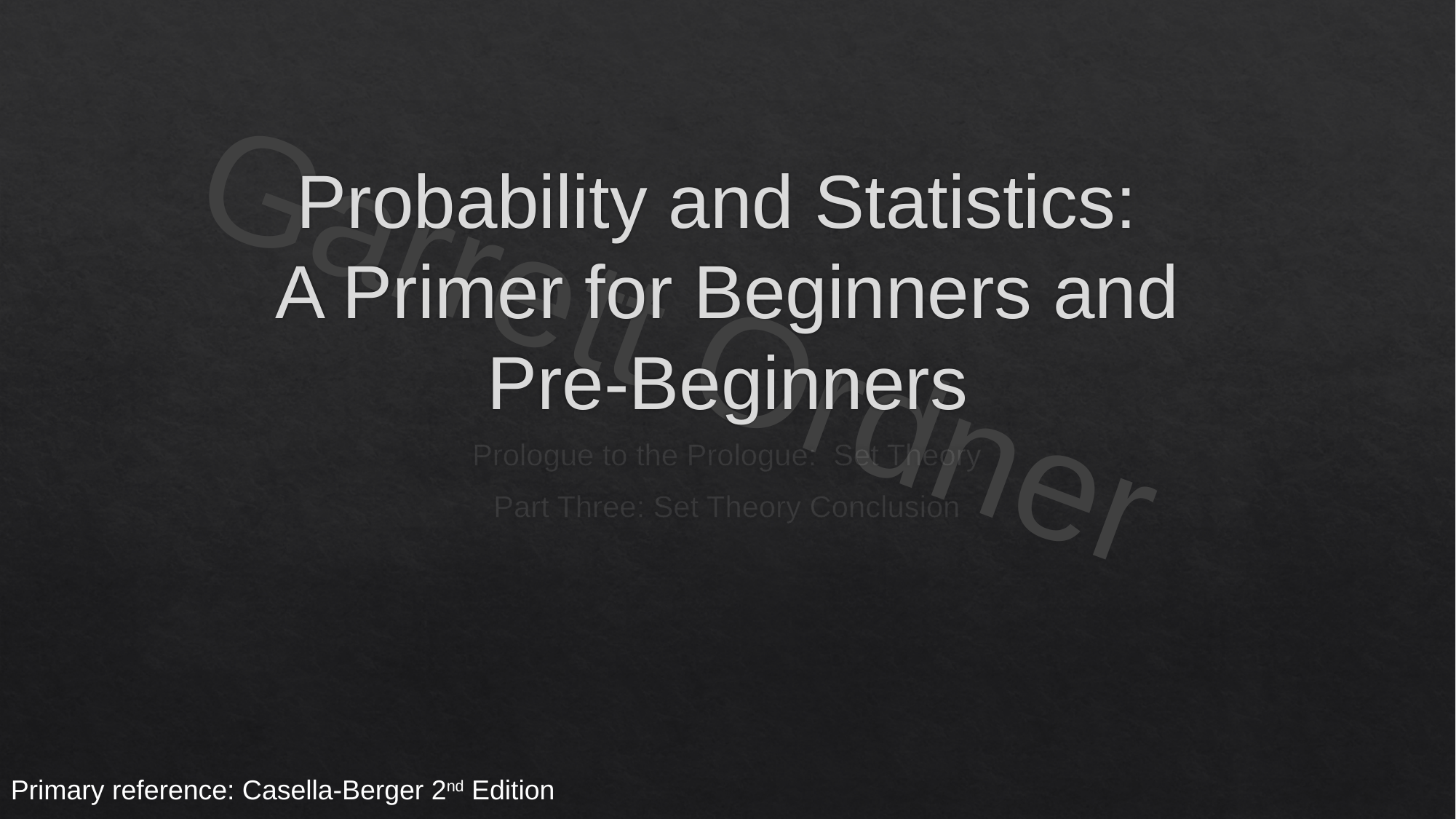

# Probability and Statistics: A Primer for Beginners and Pre-Beginners
Prologue to the Prologue:  Set Theory
Part Three: Set Theory Conclusion
Primary reference: Casella-Berger 2nd Edition